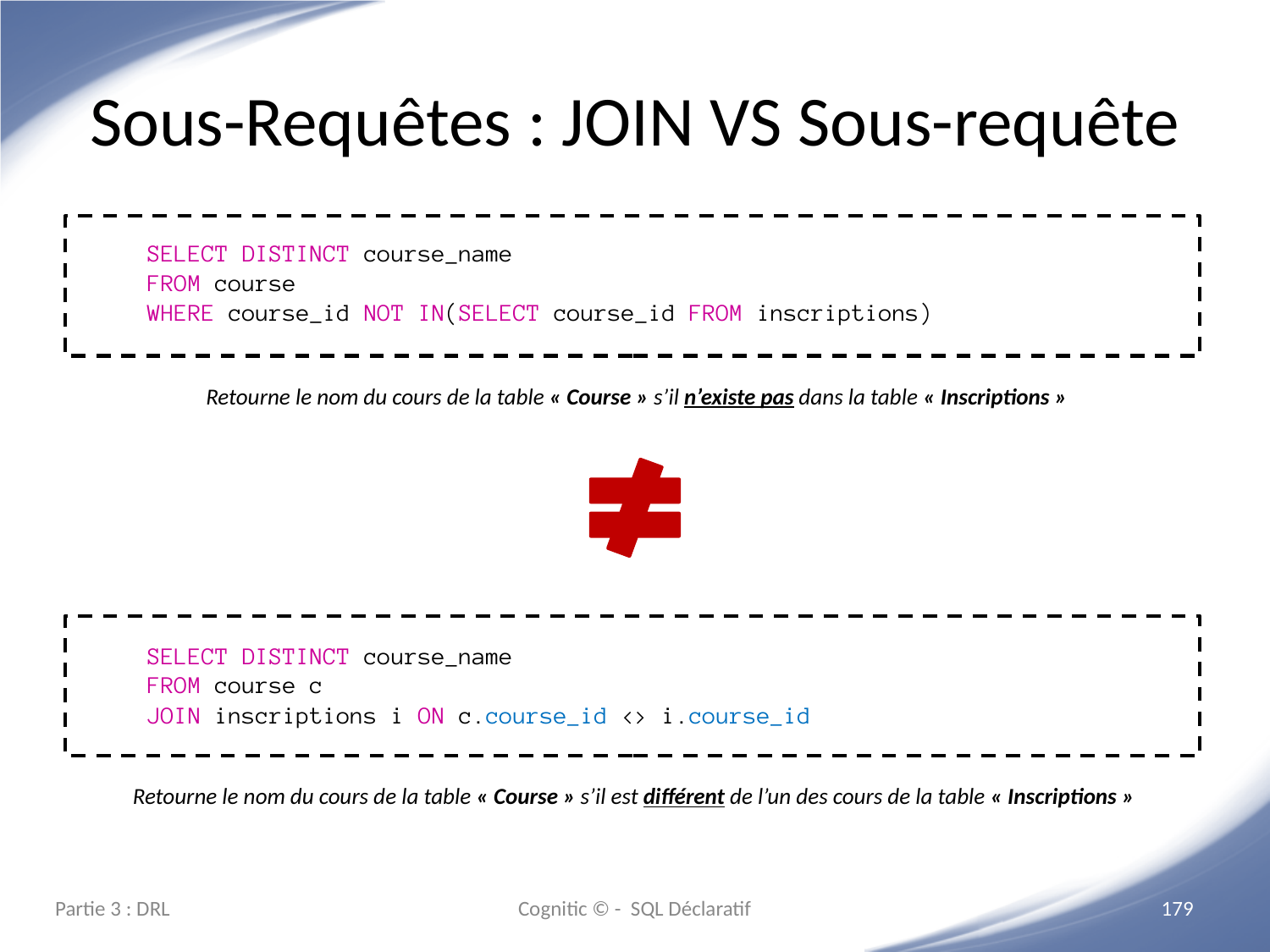

# Sous-Requêtes : JOIN VS Sous-requête

SELECT DISTINCT course_name
FROM course
WHERE course_id NOT IN(SELECT course_id FROM inscriptions)
Retourne le nom du cours de la table « Course » s’il n’existe pas dans la table « Inscriptions »

SELECT DISTINCT course_name
FROM course c
JOIN inscriptions i ON c.course_id <> i.course_id
Retourne le nom du cours de la table « Course » s’il est différent de l’un des cours de la table « Inscriptions »
Partie 3 : DRL
Cognitic © -  SQL Déclaratif
179